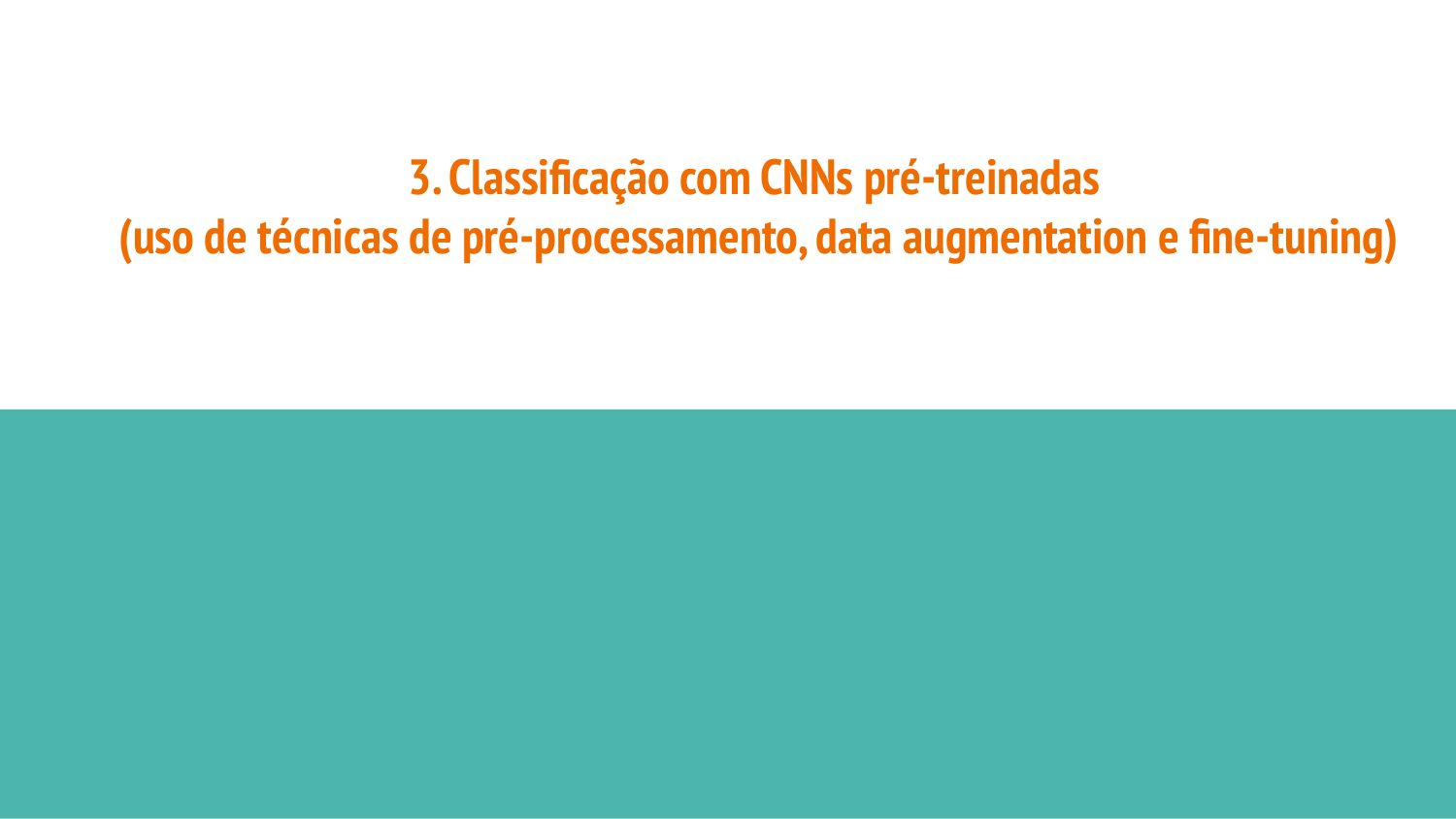

# 3. Classificação com CNNs pré-treinadas
(uso de técnicas de pré-processamento, data augmentation e fine-tuning)